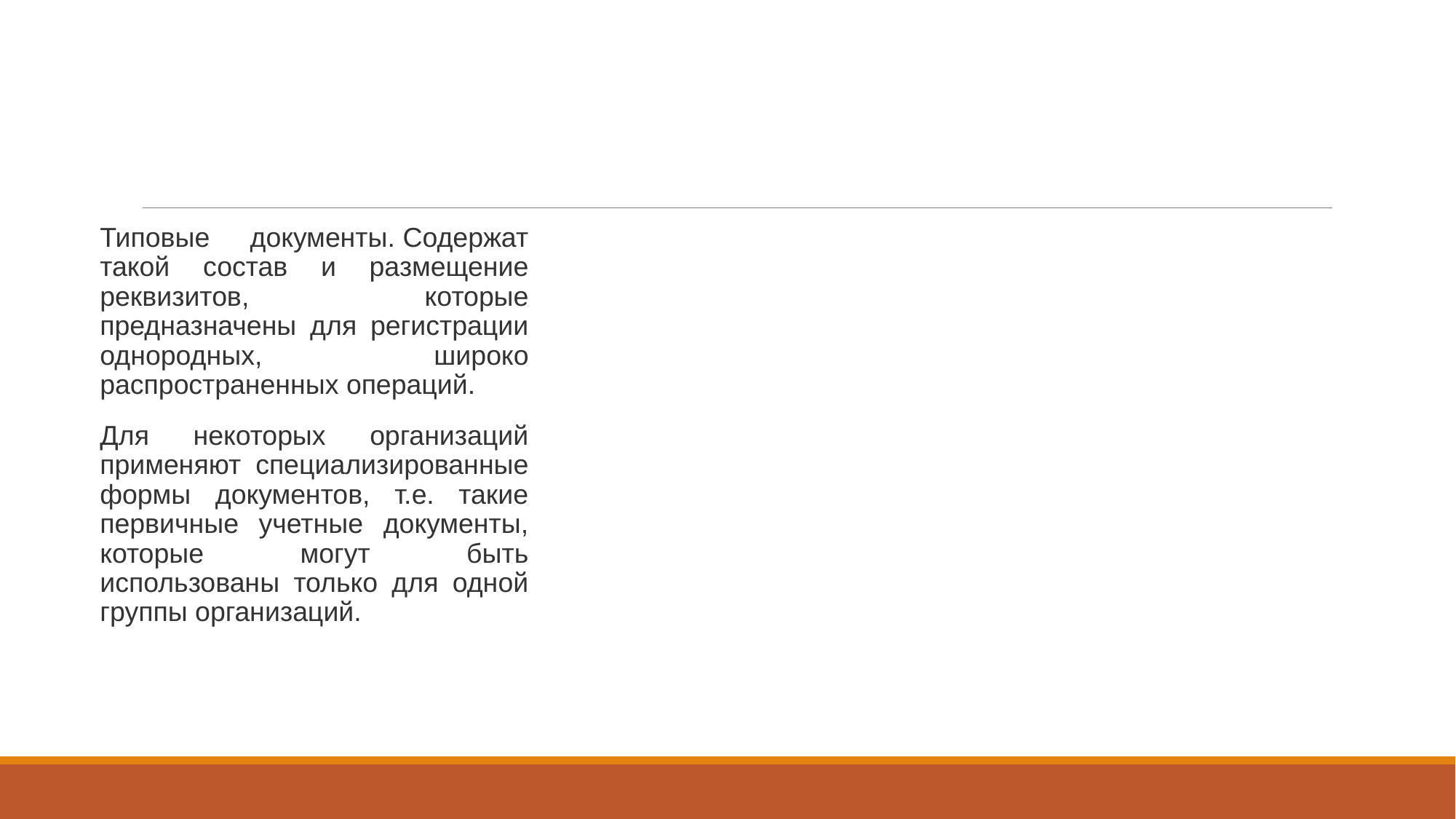

#
Типовые документы. Содержат такой состав и размещение реквизитов, которые предназначены для регистрации однородных, широко распространенных операций.
Для некоторых организаций применяют специализированные формы документов, т.е. такие первичные учетные документы, которые могут быть использованы только для одной группы организаций.